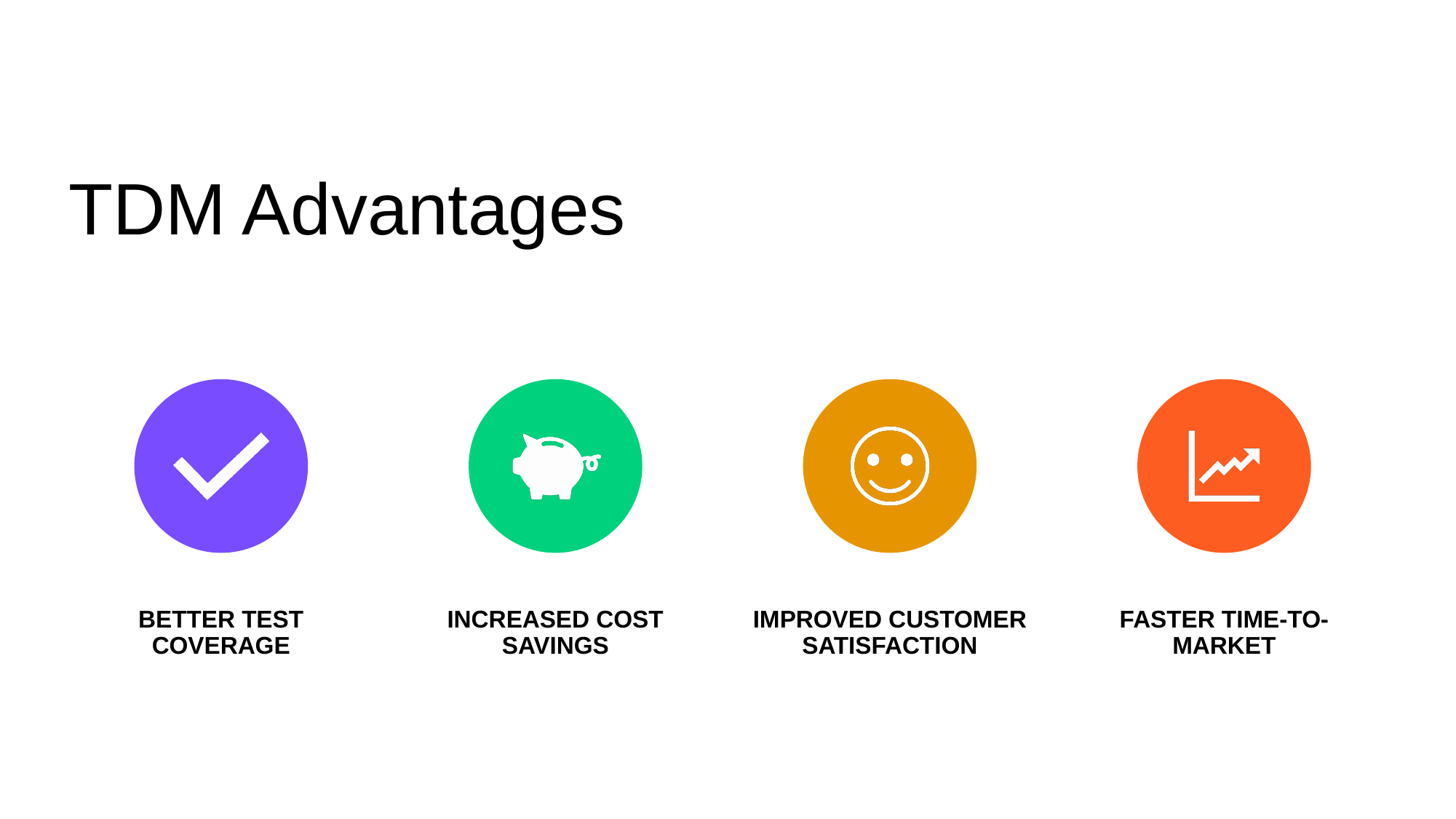

# TDM Advantages
Better test coverage
Increased cost savings
Improved customer satisfaction
Faster time-to-market